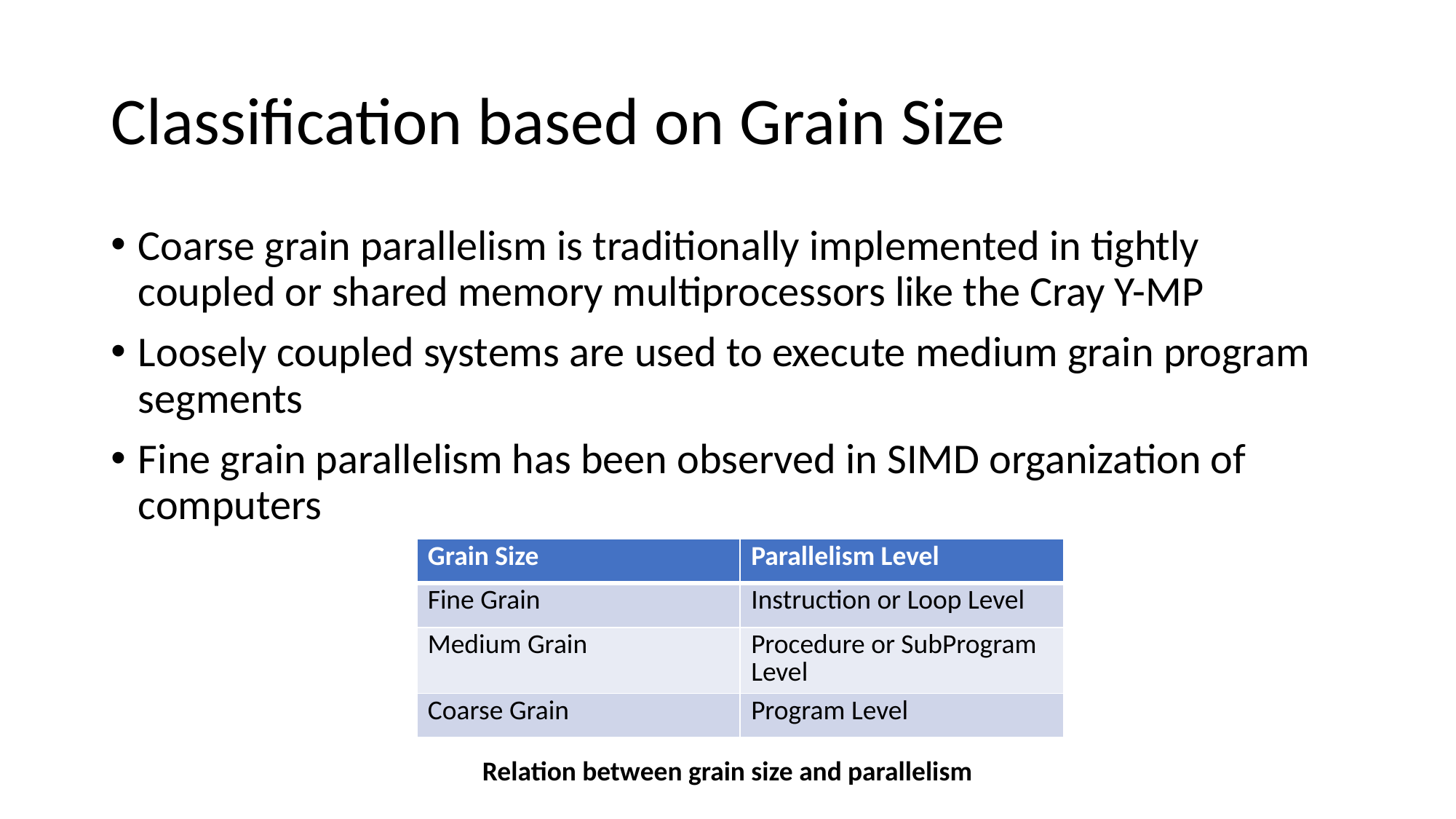

# Classification based on Grain Size
Coarse grain parallelism is traditionally implemented in tightly coupled or shared memory multiprocessors like the Cray Y-MP
Loosely coupled systems are used to execute medium grain program segments
Fine grain parallelism has been observed in SIMD organization of computers
| Grain Size | Parallelism Level |
| --- | --- |
| Fine Grain | Instruction or Loop Level |
| Medium Grain | Procedure or SubProgram Level |
| Coarse Grain | Program Level |
Relation between grain size and parallelism